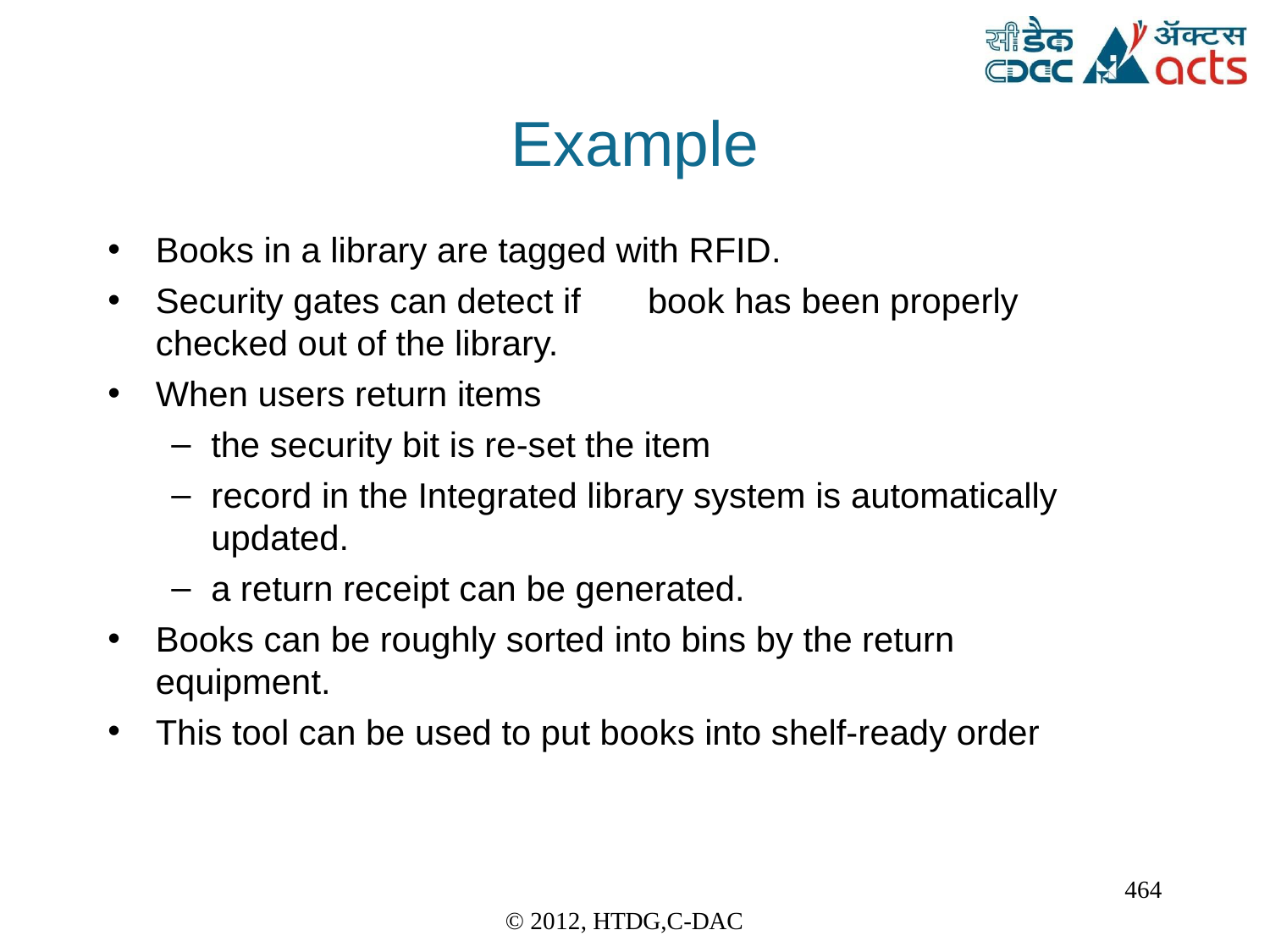

# Example
Books in a library are tagged with RFID.
Security gates can detect if	book has been properly checked out of the library.
When users return items
the security bit is re-set the item
record in the Integrated library system is automatically
updated.
a return receipt can be generated.
Books can be roughly sorted into bins by the return equipment.
This tool can be used to put books into shelf-ready order
464
© 2012, HTDG,C-DAC